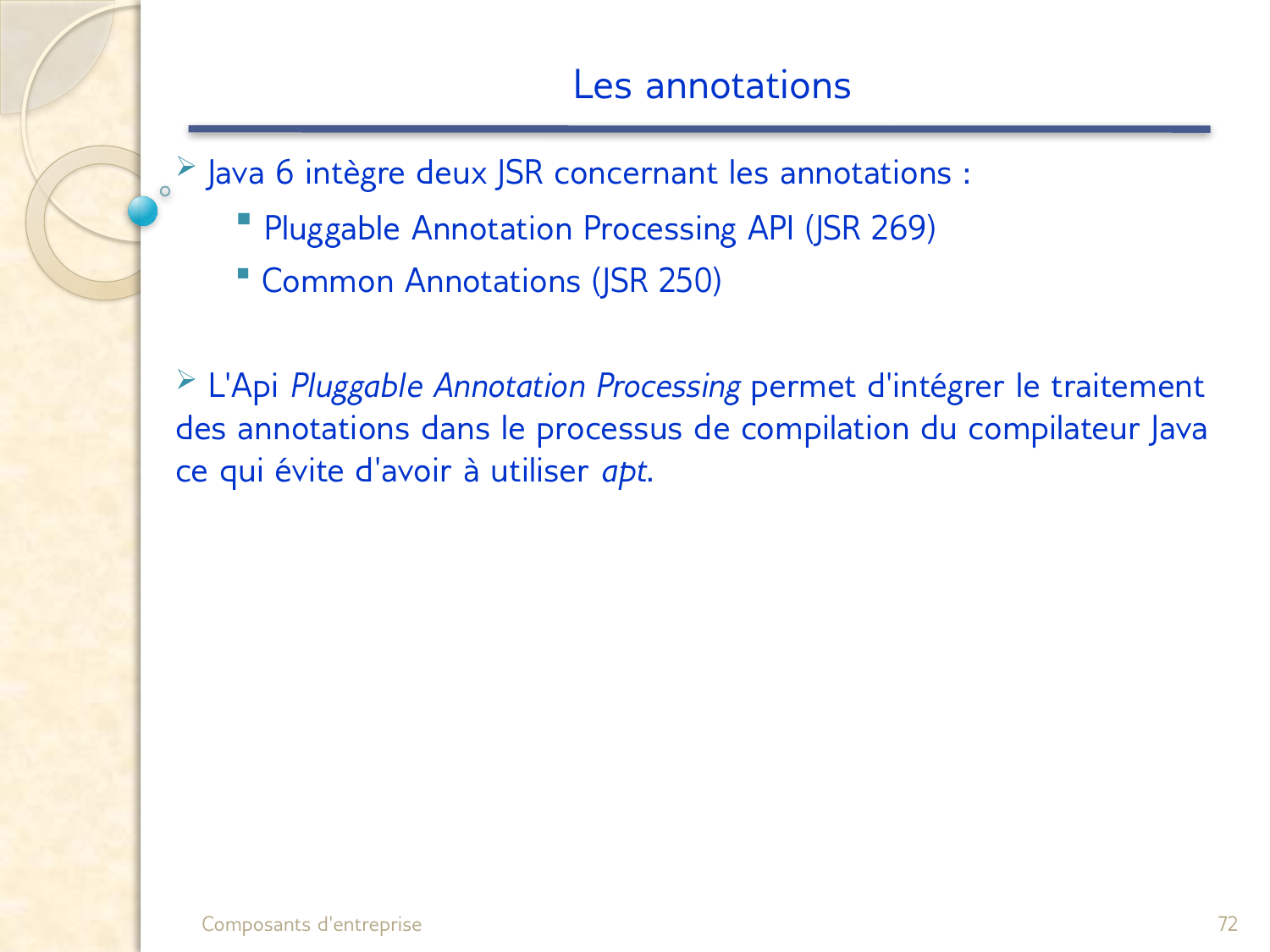

# Les annotations
 Java 6 intègre deux JSR concernant les annotations :
 Pluggable Annotation Processing API (JSR 269)
 Common Annotations (JSR 250)

 L'Api Pluggable Annotation Processing permet d'intégrer le traitement des annotations dans le processus de compilation du compilateur Java ce qui évite d'avoir à utiliser apt.
Composants d'entreprise
72